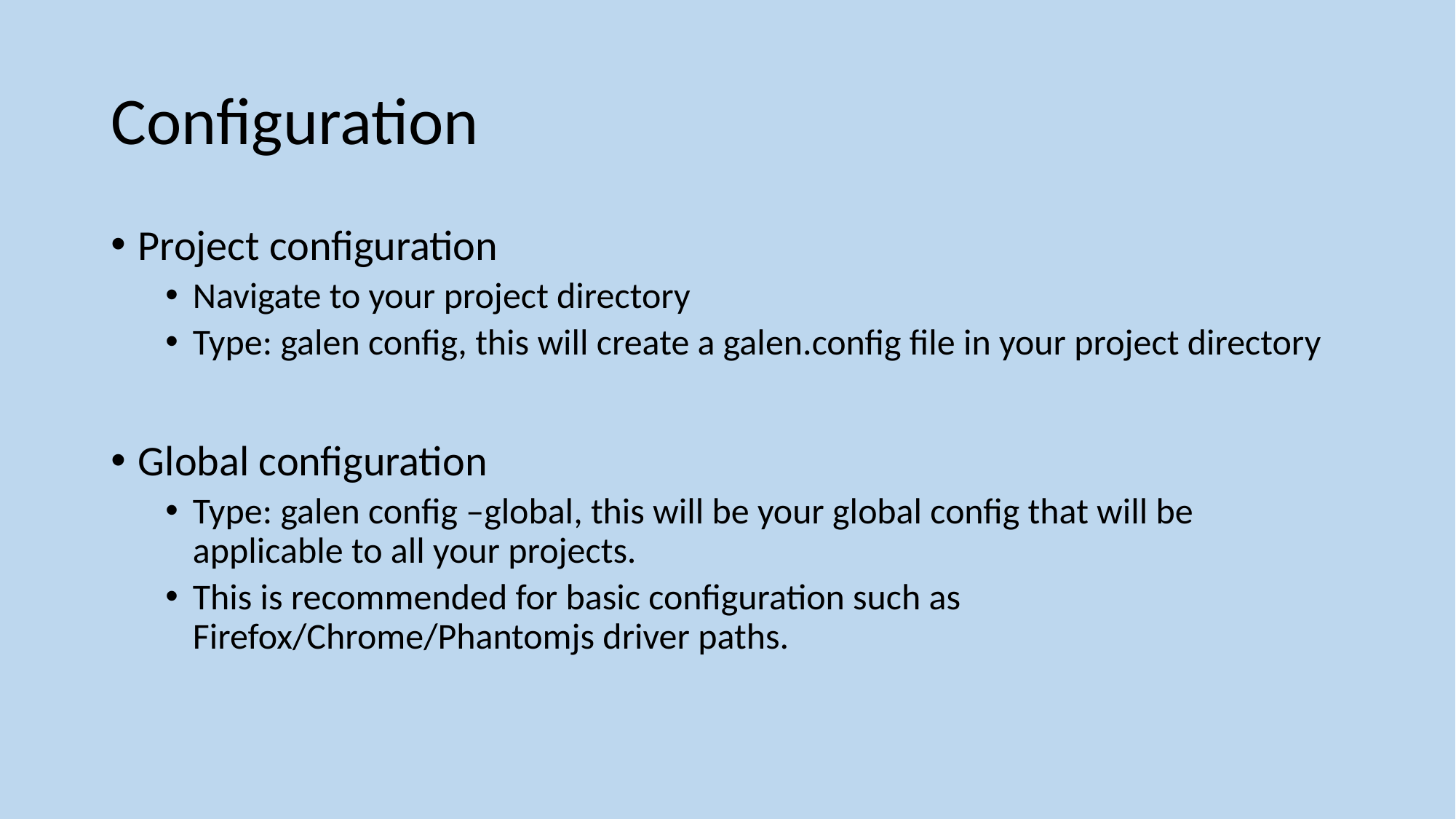

# Configuration
Project configuration
Navigate to your project directory
Type: galen config, this will create a galen.config file in your project directory

Global configuration
Type: galen config –global, this will be your global config that will be applicable to all your projects.
This is recommended for basic configuration such as Firefox/Chrome/Phantomjs driver paths.